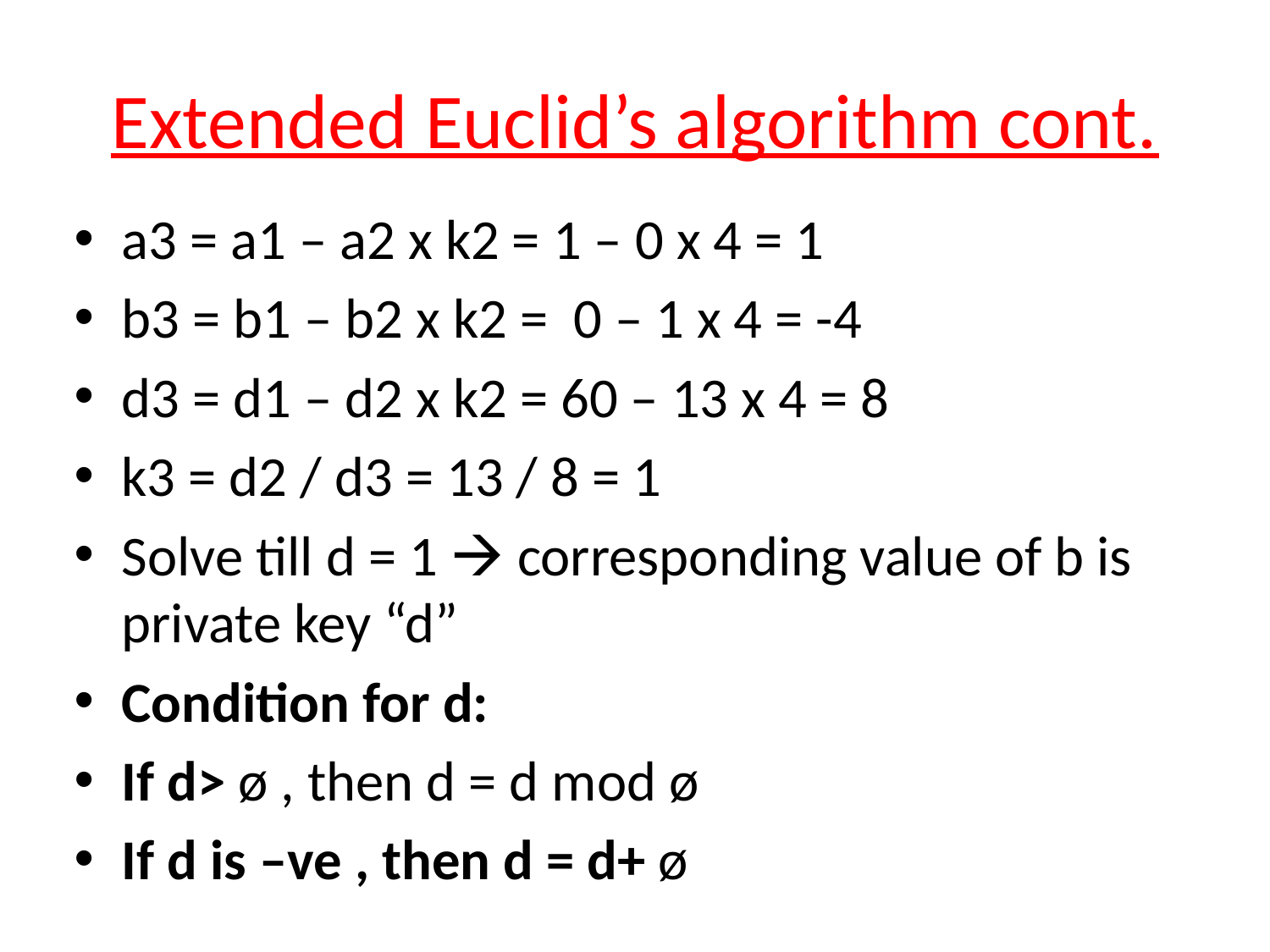

# Extended Euclid’s algorithm cont.
a3 = a1 – a2 x k2 = 1 – 0 x 4 = 1
b3 = b1 – b2 x k2 =  0 – 1 x 4 = -4
d3 = d1 – d2 x k2 = 60 – 13 x 4 = 8
k3 = d2 / d3 = 13 / 8 = 1
Solve till d = 1 🡪 corresponding value of b is private key “d”
Condition for d:
If d> ø , then d = d mod ø
If d is –ve , then d = d+ ø